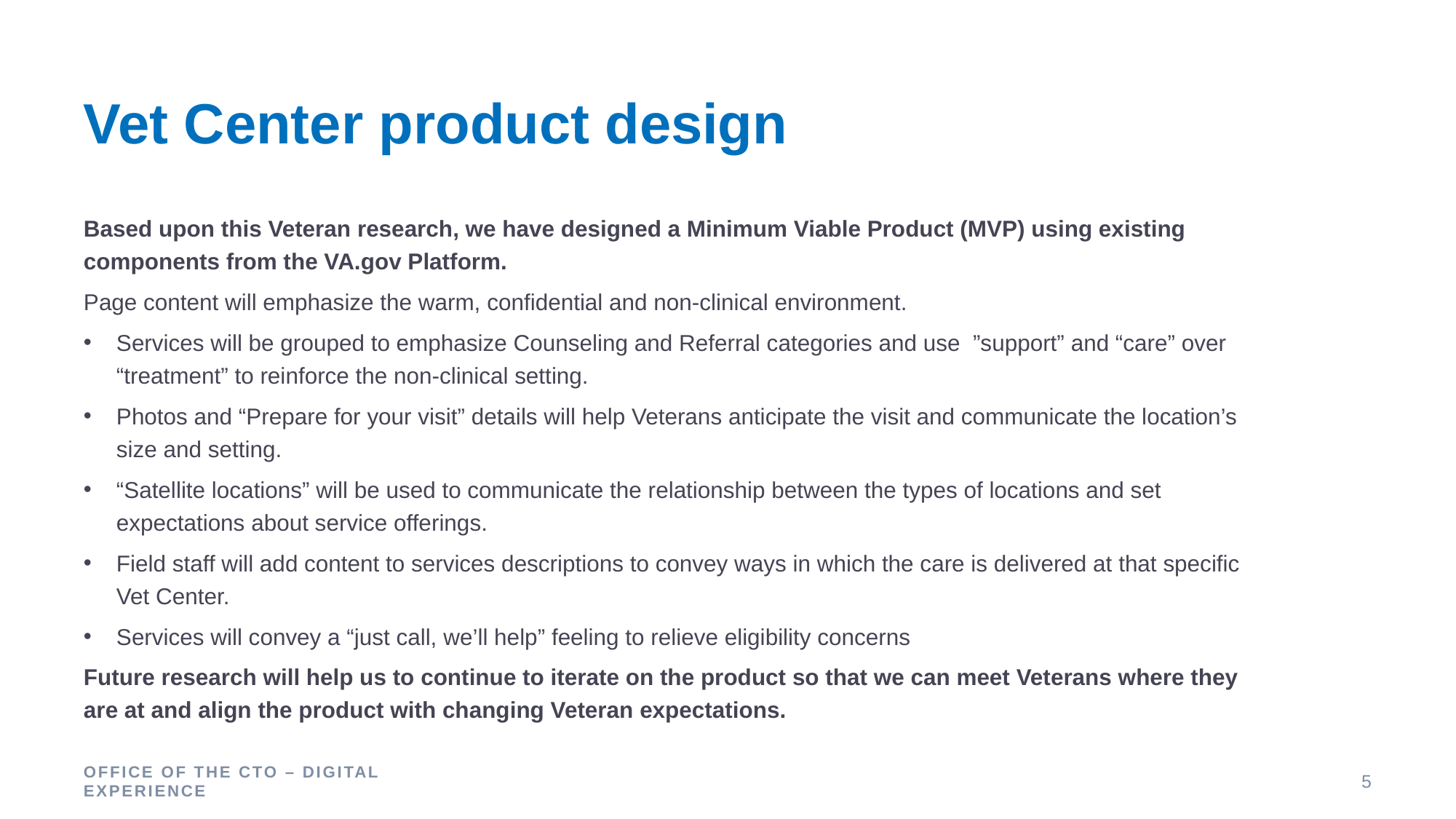

# Vet Center product design
Based upon this Veteran research, we have designed a Minimum Viable Product (MVP) using existing components from the VA.gov Platform.
Page content will emphasize the warm, confidential and non-clinical environment.
Services will be grouped to emphasize Counseling and Referral categories and use  ”support” and “care” over “treatment” to reinforce the non-clinical setting.
Photos and “Prepare for your visit” details will help Veterans anticipate the visit and communicate the location’s size and setting.
“Satellite locations” will be used to communicate the relationship between the types of locations and set expectations about service offerings.
Field staff will add content to services descriptions to convey ways in which the care is delivered at that specific Vet Center.
Services will convey a “just call, we’ll help” feeling to relieve eligibility concerns
Future research will help us to continue to iterate on the product so that we can meet Veterans where they are at and align the product with changing Veteran expectations.
OFFICE OF THE CTO – DIGITAL EXPERIENCE

5